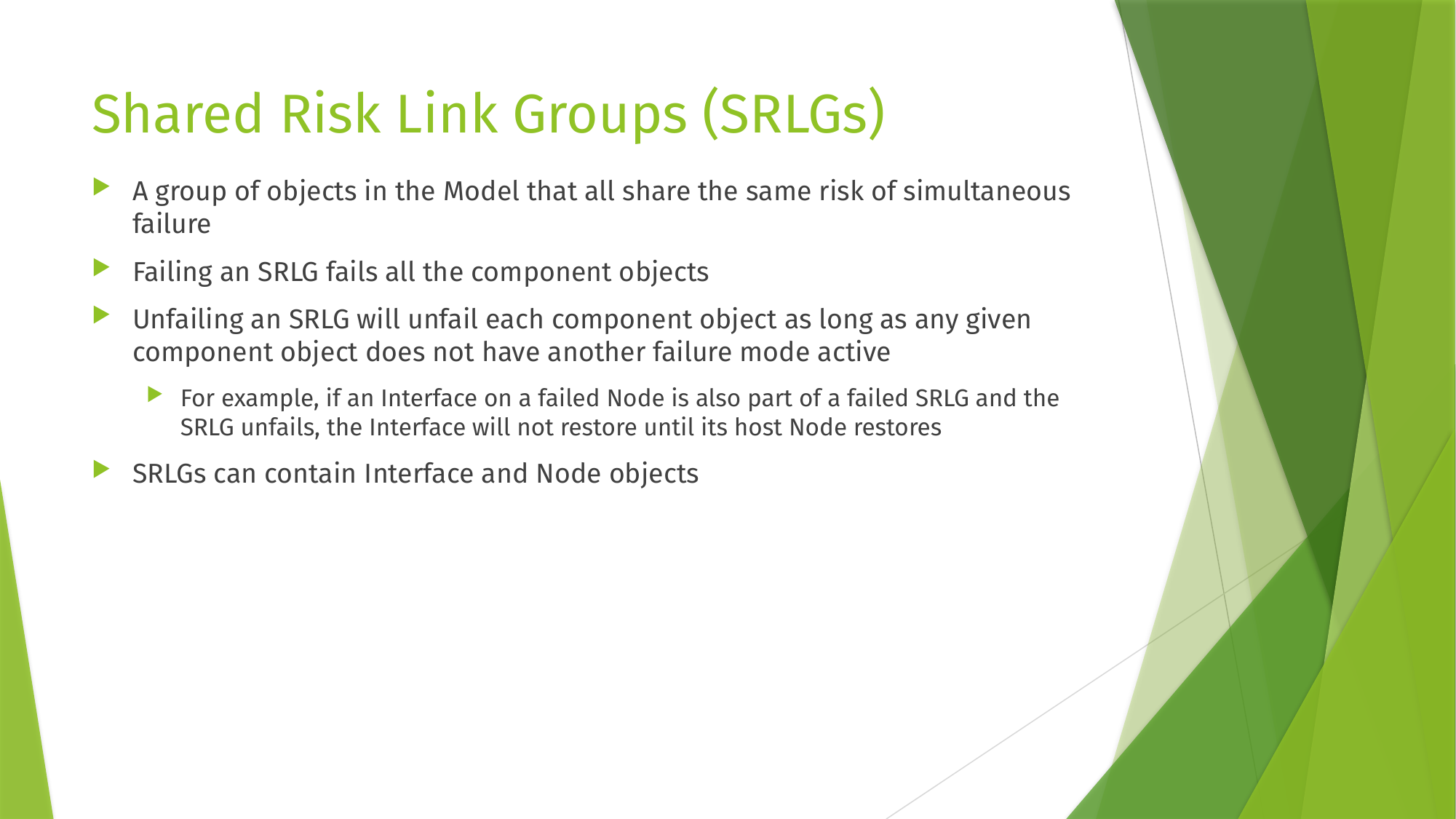

# Shared Risk Link Groups (SRLGs)
A group of objects in the Model that all share the same risk of simultaneous failure
Failing an SRLG fails all the component objects
Unfailing an SRLG will unfail each component object as long as any given component object does not have another failure mode active
For example, if an Interface on a failed Node is also part of a failed SRLG and the SRLG unfails, the Interface will not restore until its host Node restores
SRLGs can contain Interface and Node objects